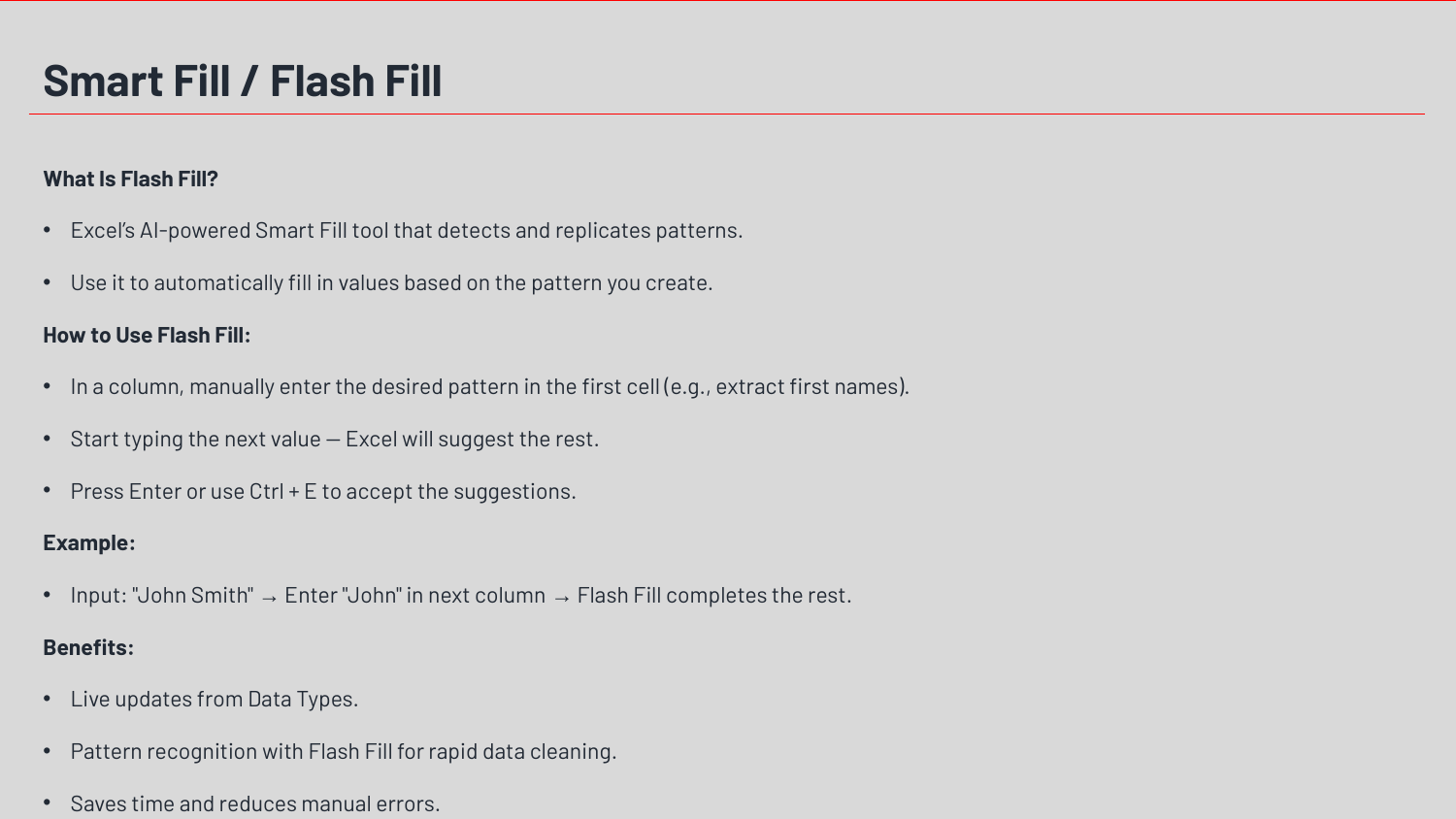

Smart Fill / Flash Fill
What Is Flash Fill?
Excel’s AI-powered Smart Fill tool that detects and replicates patterns.
Use it to automatically fill in values based on the pattern you create.
How to Use Flash Fill:
In a column, manually enter the desired pattern in the first cell (e.g., extract first names).
Start typing the next value — Excel will suggest the rest.
Press Enter or use Ctrl + E to accept the suggestions.
Example:
Input: "John Smith" → Enter "John" in next column → Flash Fill completes the rest.
Benefits:
Live updates from Data Types.
Pattern recognition with Flash Fill for rapid data cleaning.
Saves time and reduces manual errors.